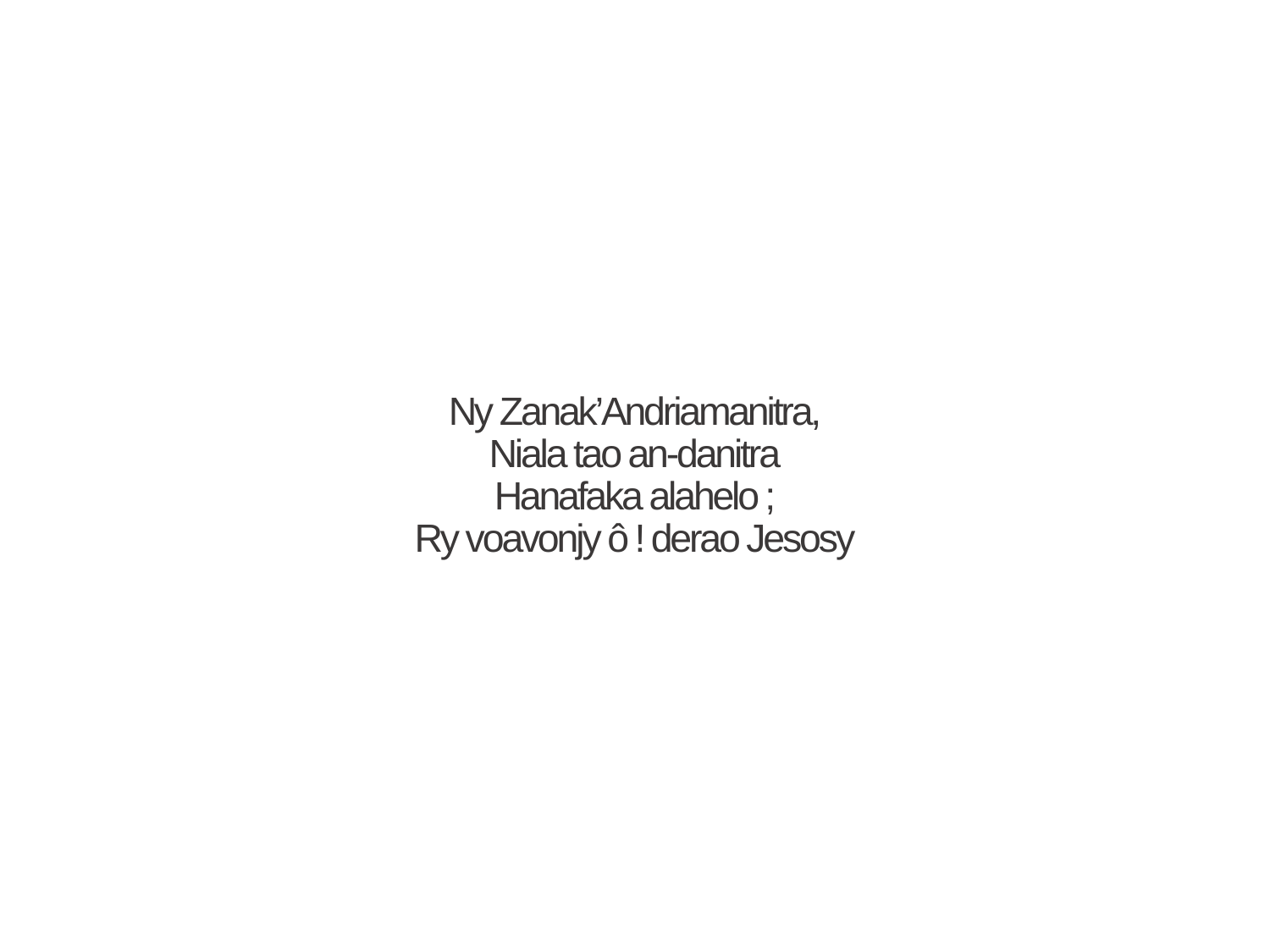

Ny Zanak’Andriamanitra,
Niala tao an-danitra
Hanafaka alahelo ;
Ry voavonjy ô ! derao Jesosy